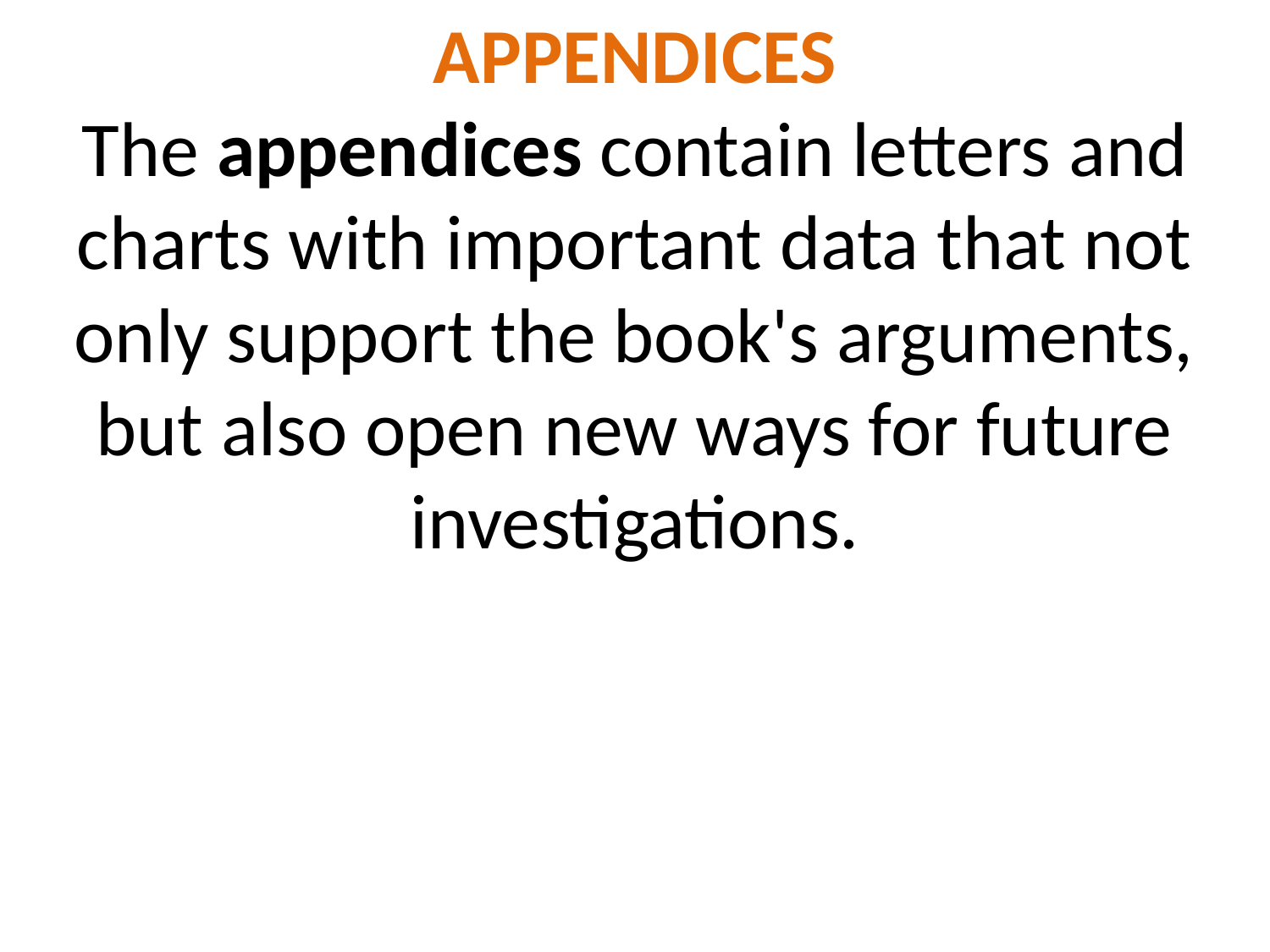

APPENDICES
The appendices contain letters and charts with important data that not only support the book's arguments, but also open new ways for future investigations.